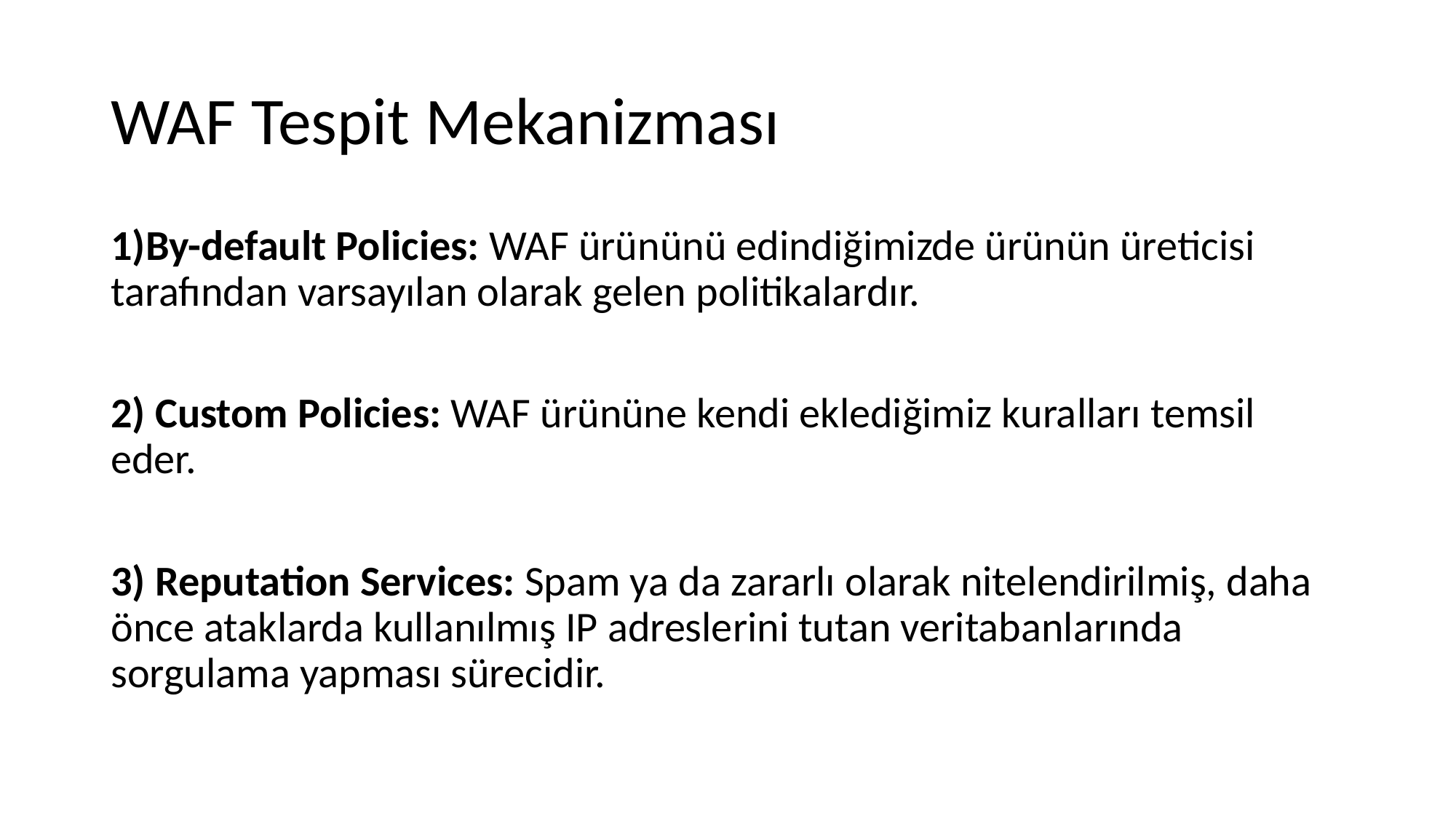

# WAF Tespit Mekanizması
1)By-default Policies: WAF ürününü edindiğimizde ürünün üreticisi tarafından varsayılan olarak gelen politikalardır.

2) Custom Policies: WAF ürününe kendi eklediğimiz kuralları temsil eder.

3) Reputation Services: Spam ya da zararlı olarak nitelendirilmiş, daha önce ataklarda kullanılmış IP adreslerini tutan veritabanlarında sorgulama yapması sürecidir.